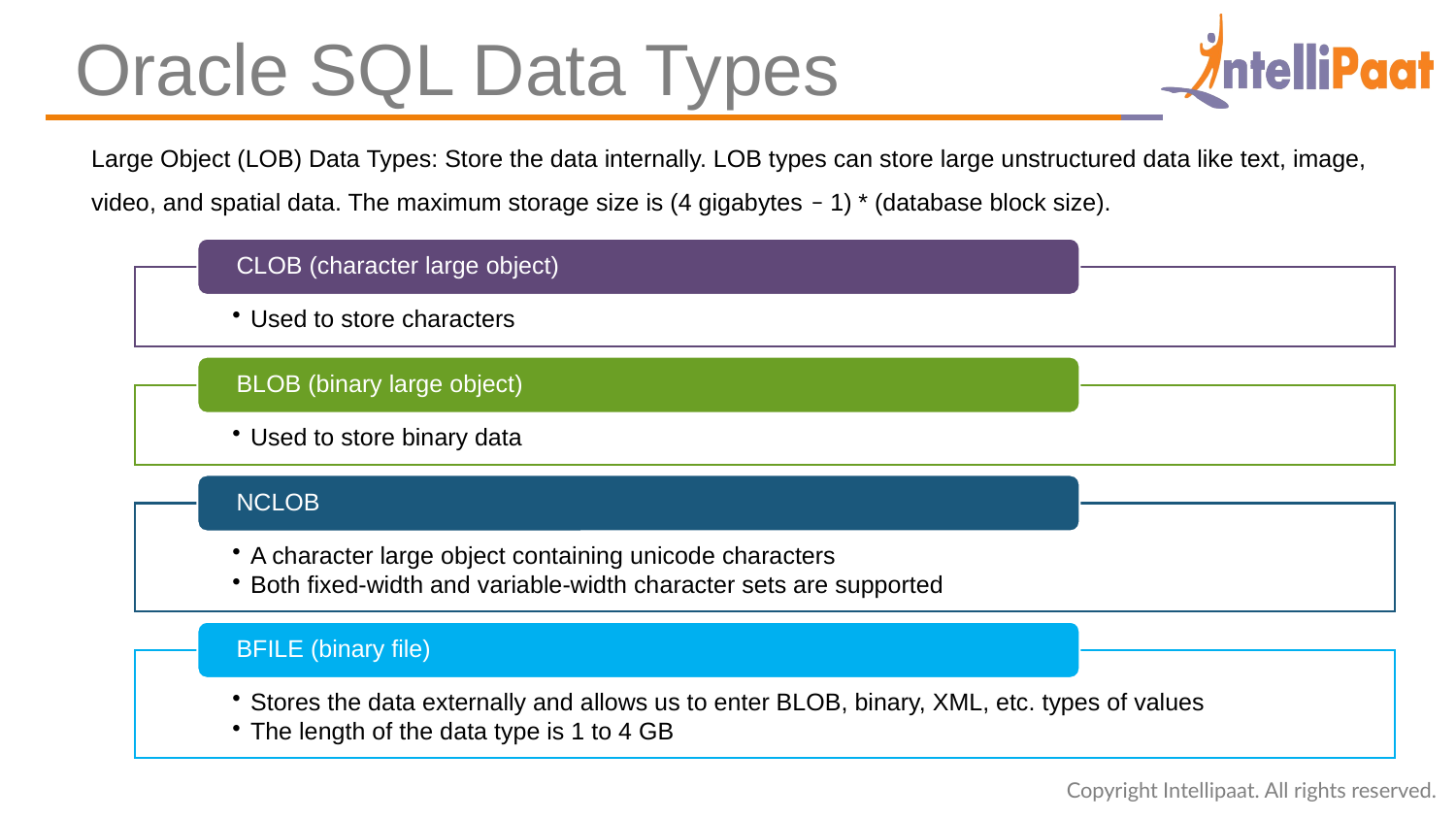

Oracle SQL Data Types
Large Object (LOB) Data Types: Store the data internally. LOB types can store large unstructured data like text, image, video, and spatial data. The maximum storage size is (4 gigabytes − 1) * (database block size).

Used to store characters
CLOB (character large object)
Used to store binary data
BLOB (binary large object)
A character large object containing unicode characters
Both fixed-width and variable-width character sets are supported
NCLOB
Stores the data externally and allows us to enter BLOB, binary, XML, etc. types of values
The length of the data type is 1 to 4 GB
BFILE (binary file)